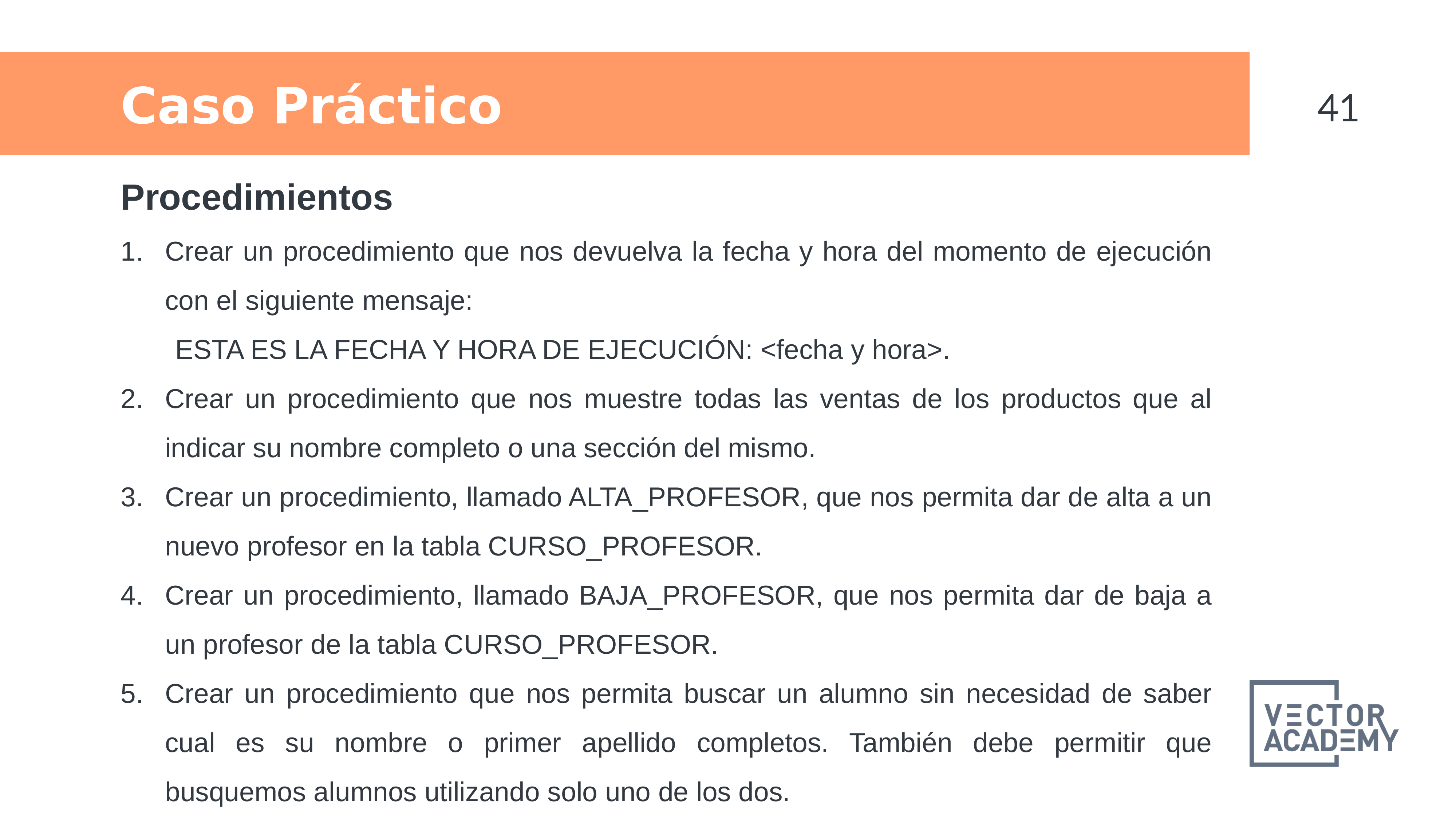

Caso Práctico
Procedimientos
Crear un procedimiento que nos devuelva la fecha y hora del momento de ejecución con el siguiente mensaje:
ESTA ES LA FECHA Y HORA DE EJECUCIÓN: <fecha y hora>.
Crear un procedimiento que nos muestre todas las ventas de los productos que al indicar su nombre completo o una sección del mismo.
Crear un procedimiento, llamado ALTA_PROFESOR, que nos permita dar de alta a un nuevo profesor en la tabla CURSO_PROFESOR.
Crear un procedimiento, llamado BAJA_PROFESOR, que nos permita dar de baja a un profesor de la tabla CURSO_PROFESOR.
Crear un procedimiento que nos permita buscar un alumno sin necesidad de saber cual es su nombre o primer apellido completos. También debe permitir que busquemos alumnos utilizando solo uno de los dos.